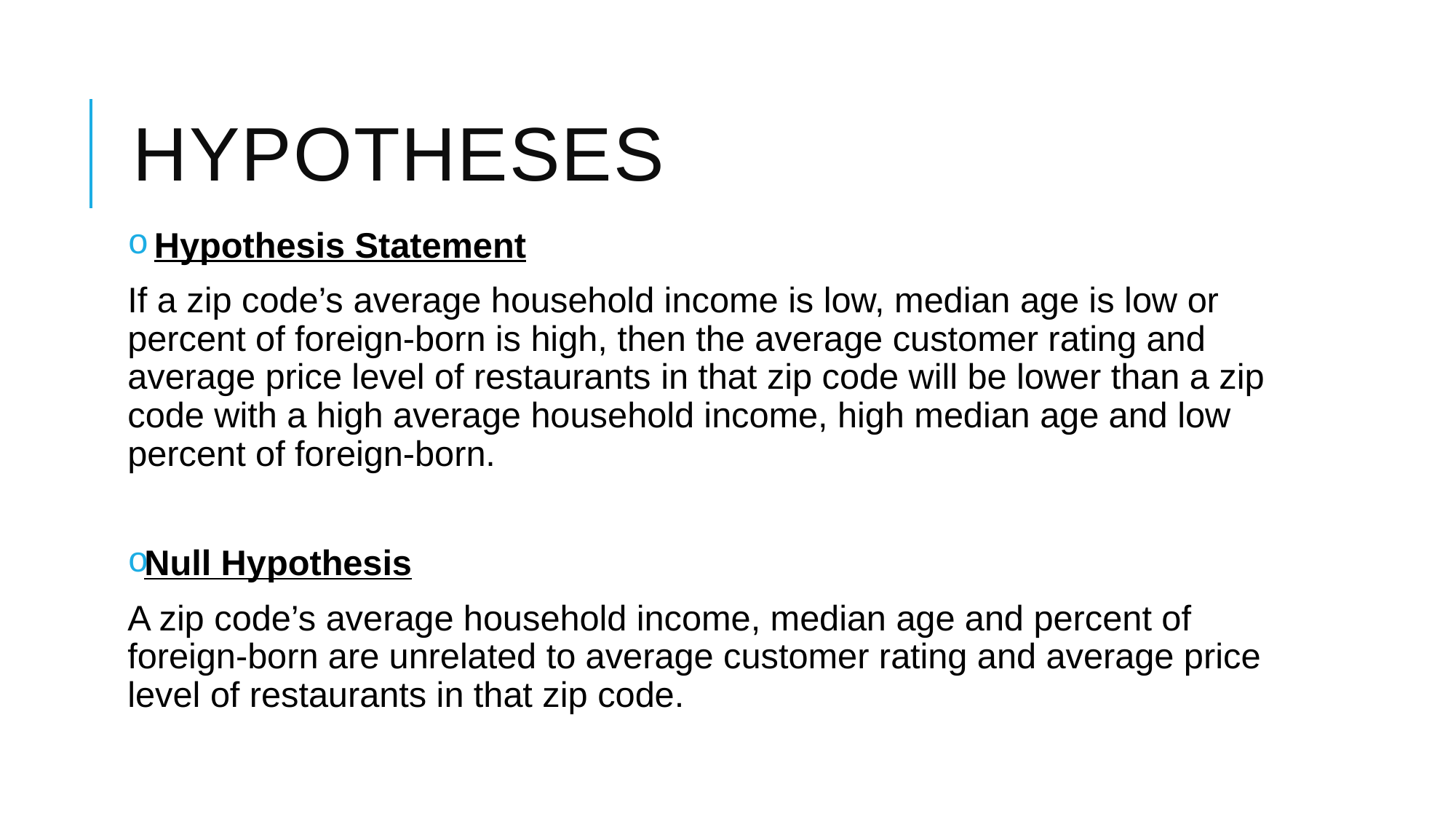

# Hypotheses
 Hypothesis Statement
If a zip code’s average household income is low, median age is low or percent of foreign-born is high, then the average customer rating and average price level of restaurants in that zip code will be lower than a zip code with a high average household income, high median age and low percent of foreign-born.

Null Hypothesis
A zip code’s average household income, median age and percent of foreign-born are unrelated to average customer rating and average price level of restaurants in that zip code.